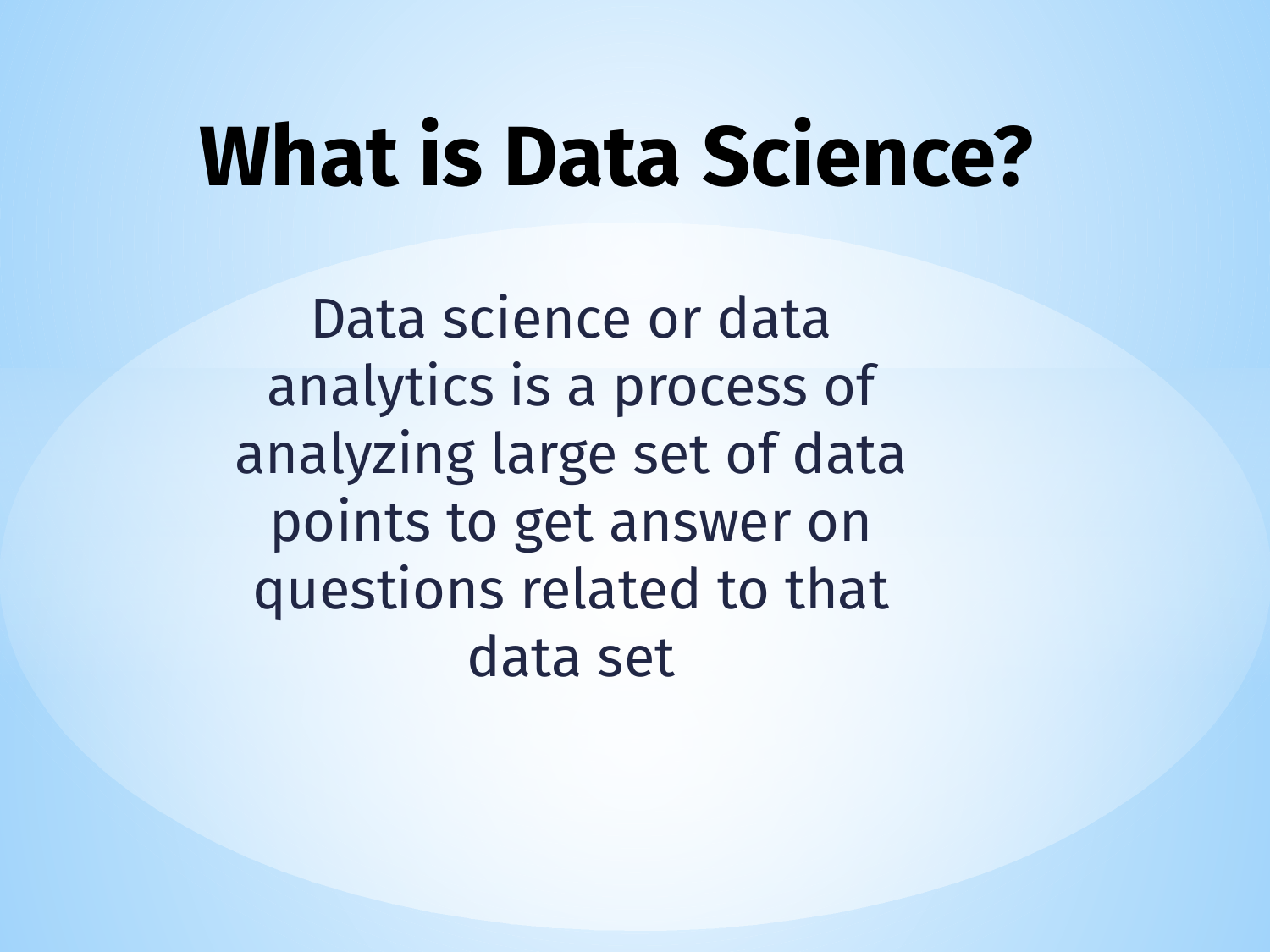

# What is Data Science?
Data science or data analytics is a process of analyzing large set of data points to get answer on questions related to that data set